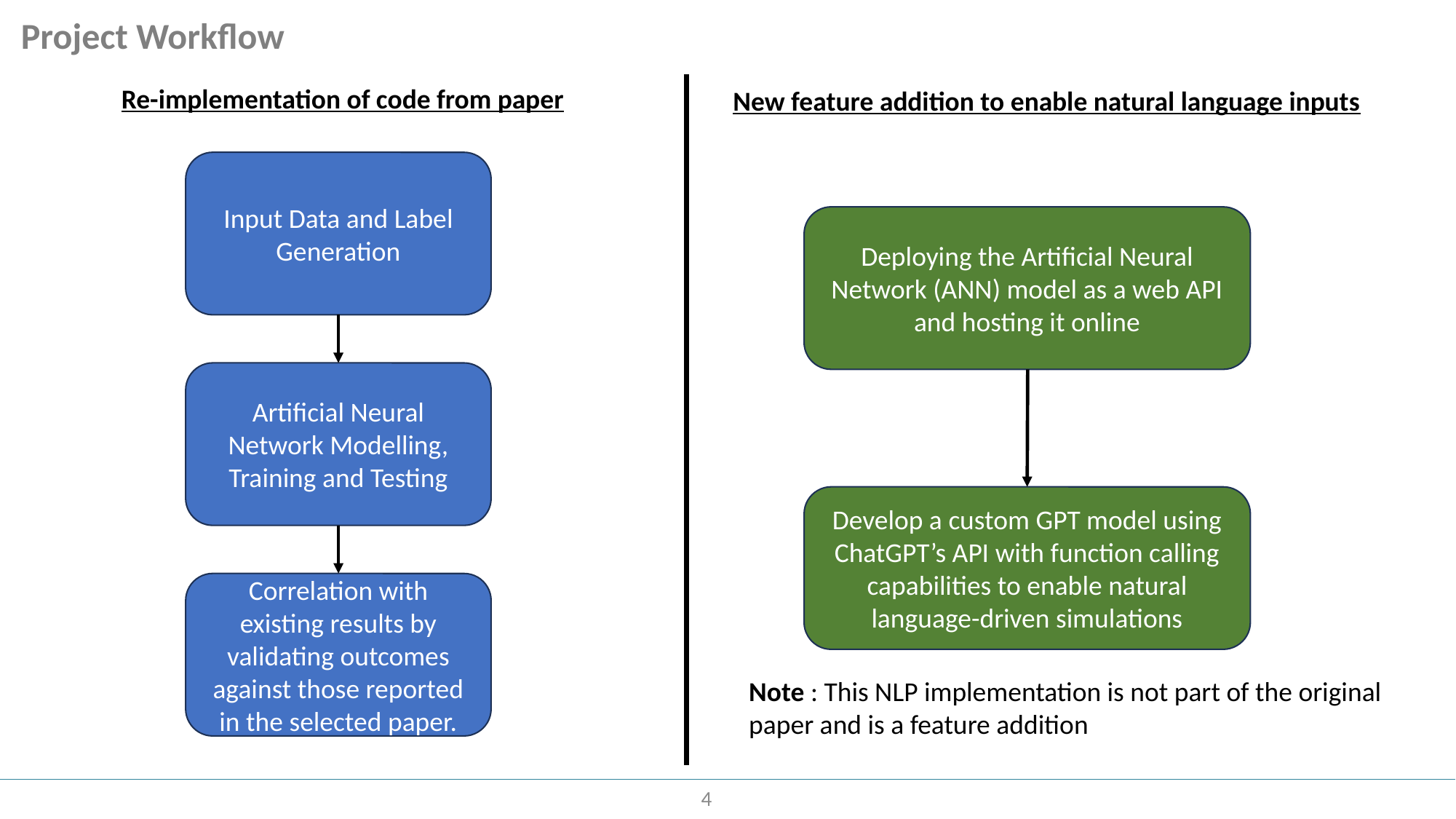

# Project Workflow
Re-implementation of code from paper
New feature addition to enable natural language inputs
Input Data and Label Generation
Deploying the Artificial Neural Network (ANN) model as a web API and hosting it online
Artificial Neural Network Modelling, Training and Testing
Develop a custom GPT model using ChatGPT’s API with function calling capabilities to enable natural language-driven simulations
Correlation with existing results by validating outcomes against those reported in the selected paper.
Note : This NLP implementation is not part of the original paper and is a feature addition
4